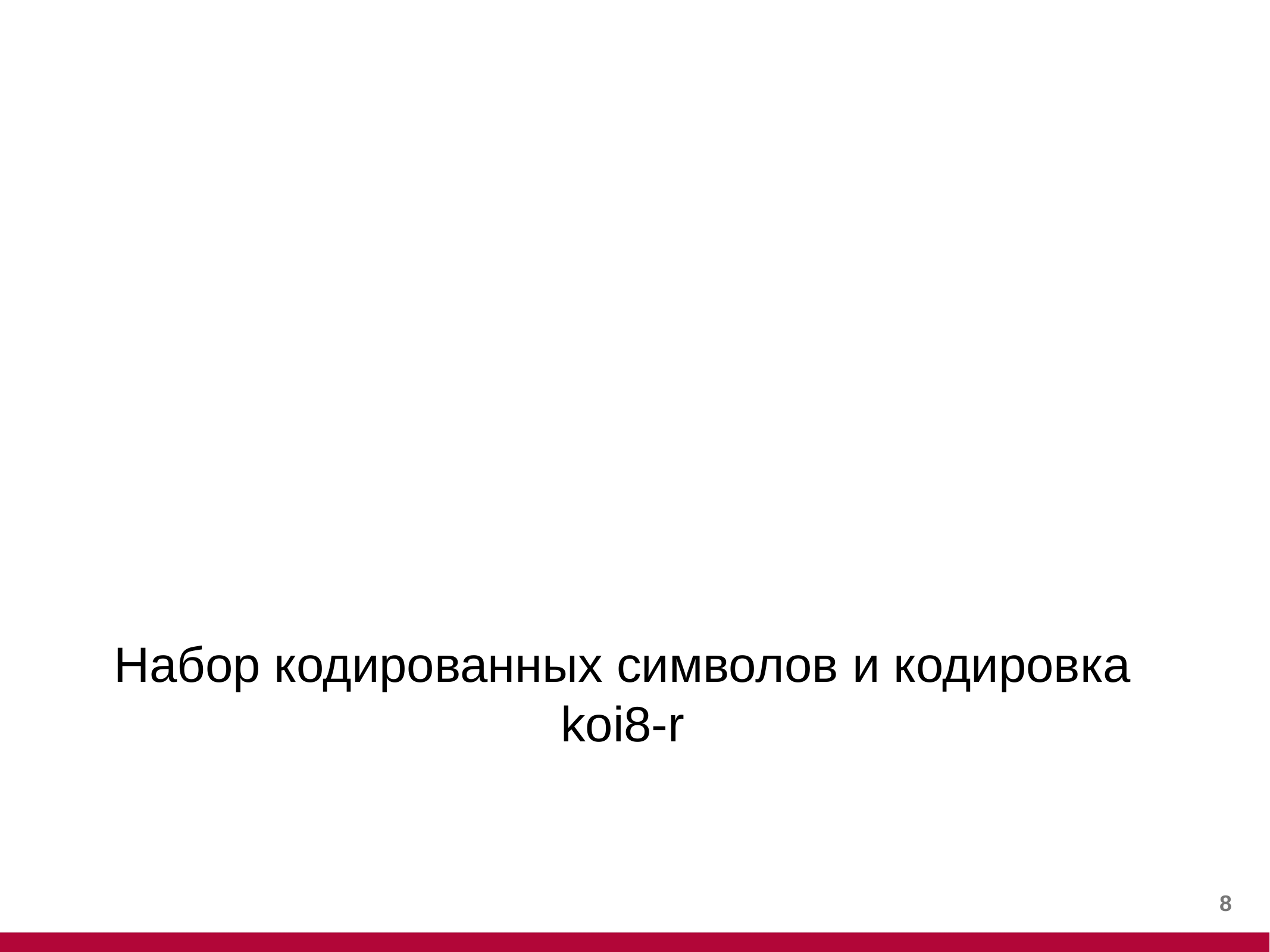

#

Набор кодированных символов и кодировка koi8-r
8